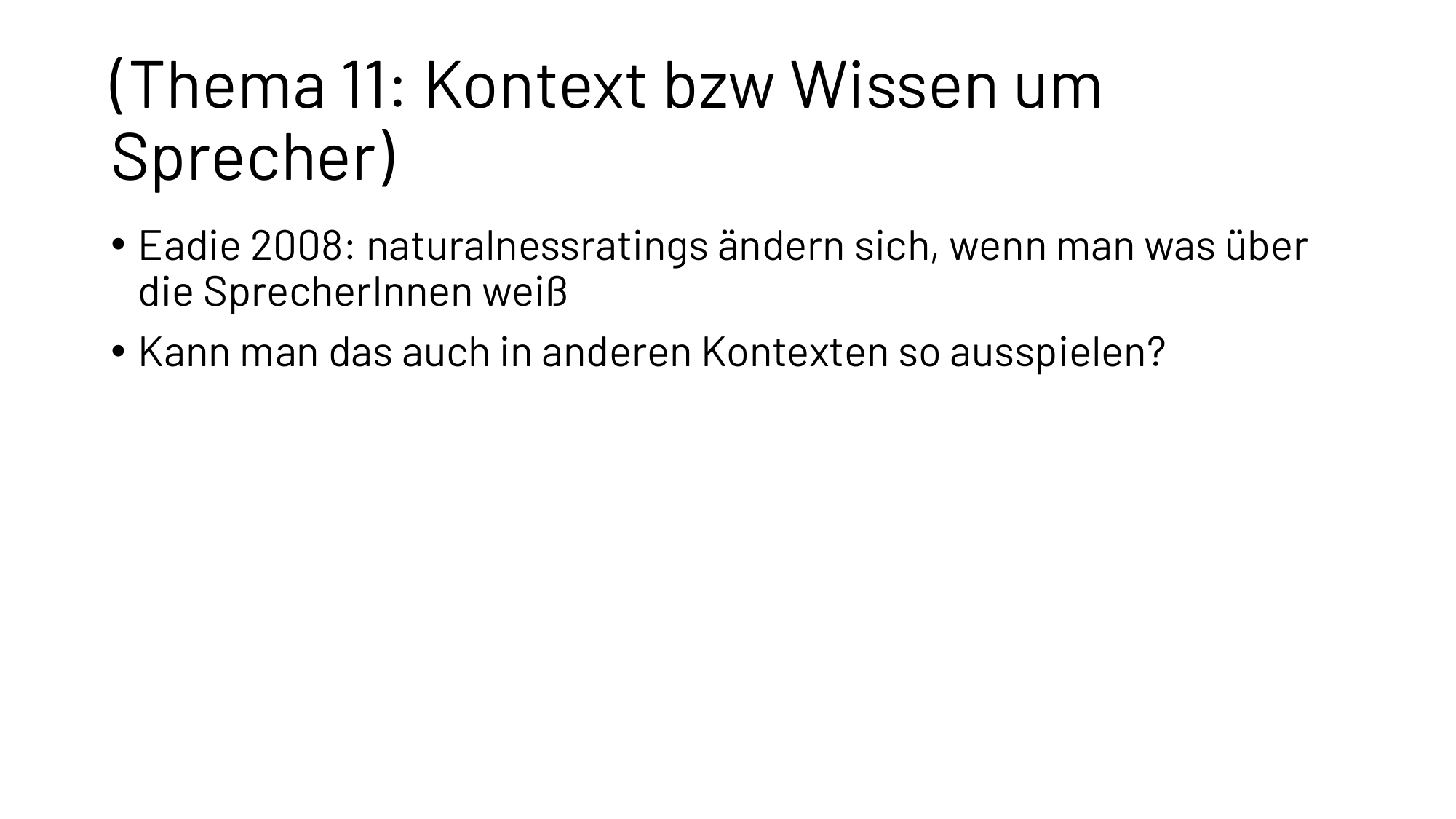

# (Thema 11: Kontext bzw Wissen um Sprecher)
Eadie 2008: naturalnessratings ändern sich, wenn man was über die SprecherInnen weiß
Kann man das auch in anderen Kontexten so ausspielen?